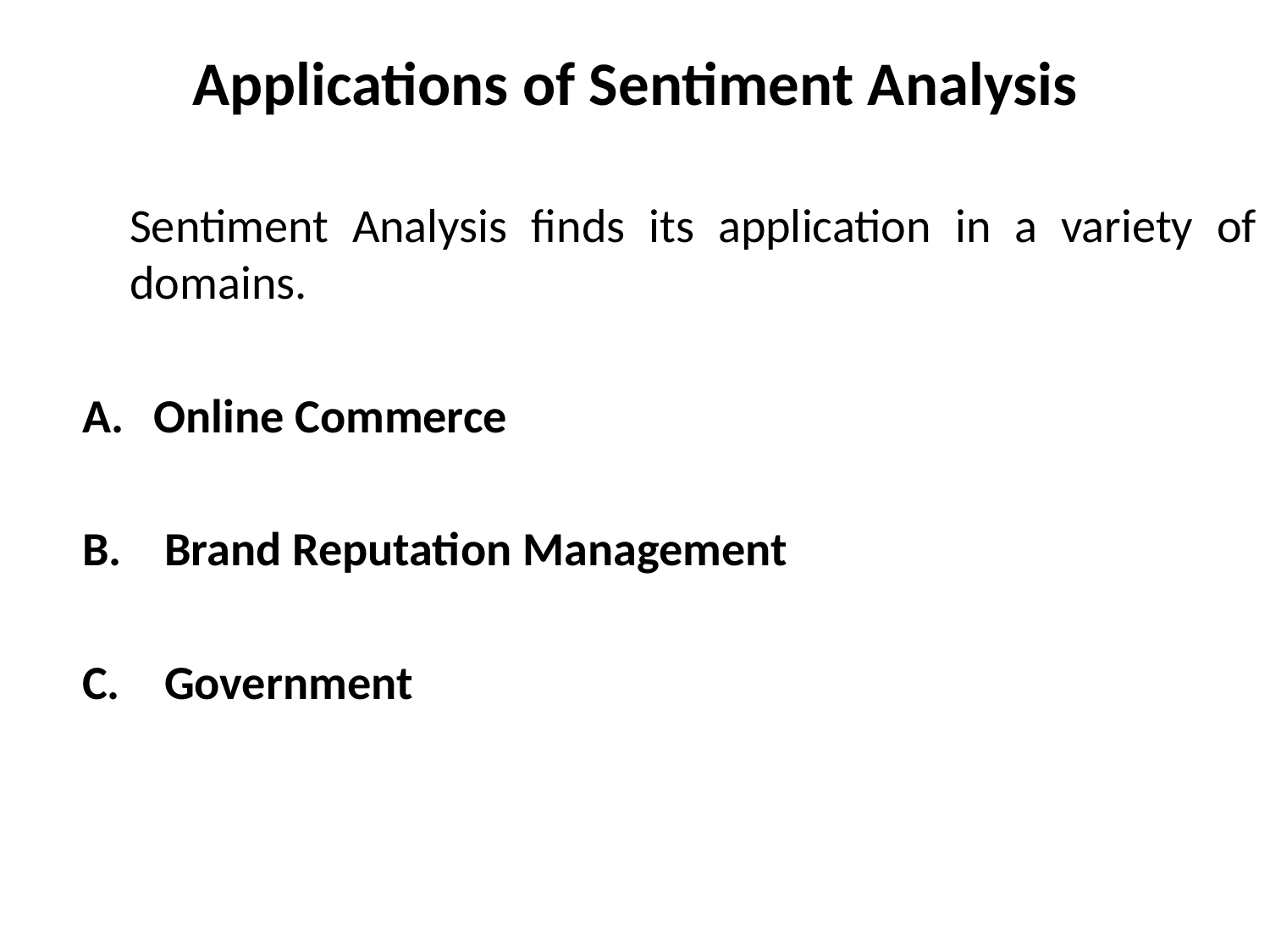

# Applications of Sentiment Analysis
	Sentiment Analysis finds its application in a variety of domains.

Online Commerce

 Brand Reputation Management

 Government